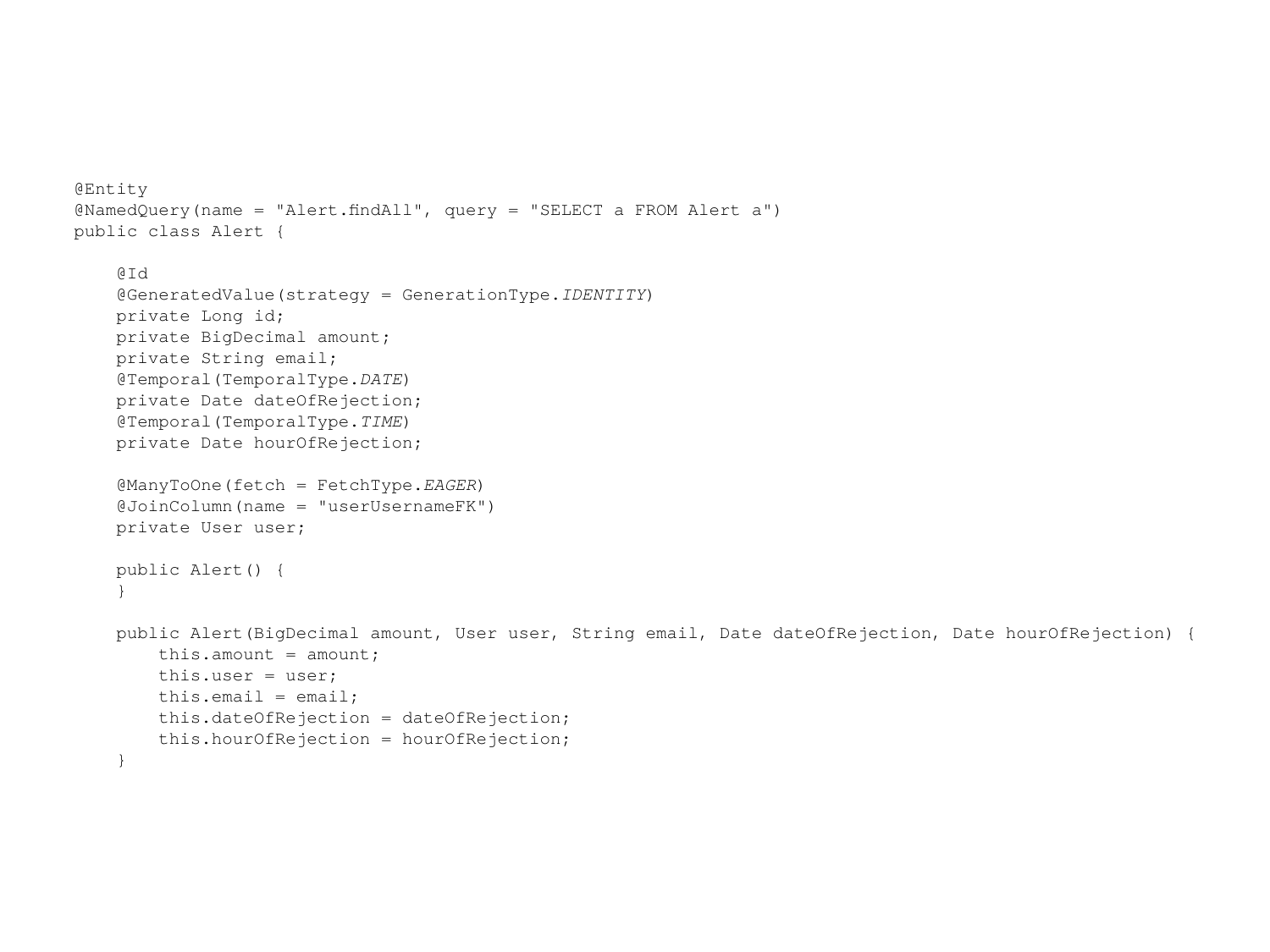

@Entity
@NamedQuery(name = "Alert.findAll", query = "SELECT a FROM Alert a")
public class Alert {
    @Id
    @GeneratedValue(strategy = GenerationType.IDENTITY)
    private Long id;
    private BigDecimal amount;
    private String email;
    @Temporal(TemporalType.DATE)
    private Date dateOfRejection;
    @Temporal(TemporalType.TIME)
    private Date hourOfRejection;
    @ManyToOne(fetch = FetchType.EAGER)
    @JoinColumn(name = "userUsernameFK")
    private User user;
    public Alert() {
    }
    public Alert(BigDecimal amount, User user, String email, Date dateOfRejection, Date hourOfRejection) {
        this.amount = amount;
        this.user = user;
        this.email = email;
        this.dateOfRejection = dateOfRejection;
        this.hourOfRejection = hourOfRejection;
    }